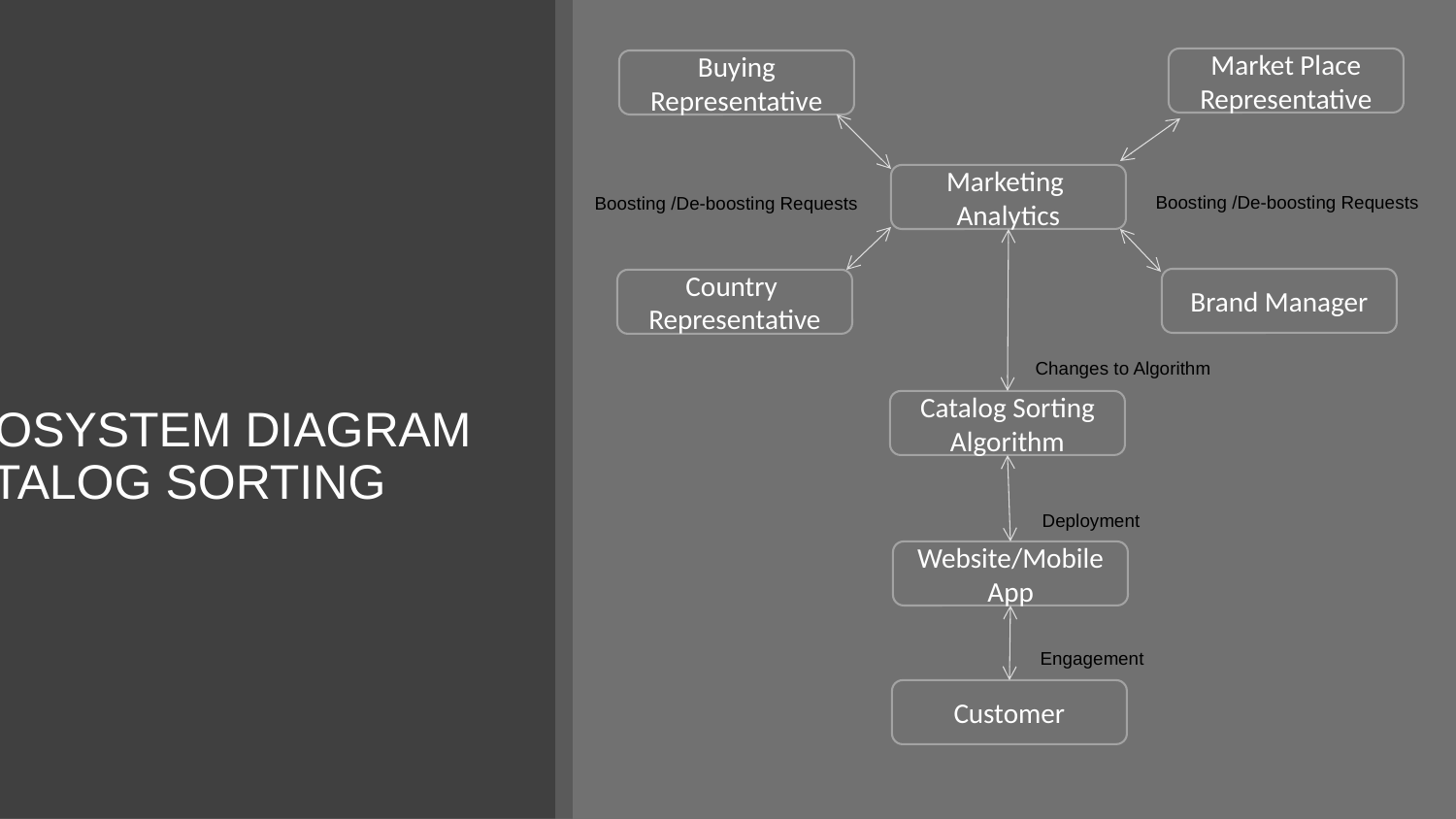

Market Place Representative
Buying Representative
Marketing  Analytics
Boosting /De-boosting Requests
Boosting /De-boosting Requests
# ECOSYSTEM DIAGRAM CATALOG SORTING
Brand Manager
Country  Representative
Changes to Algorithm
Catalog Sorting Algorithm
Deployment
Website/Mobile App
Engagement
Customer